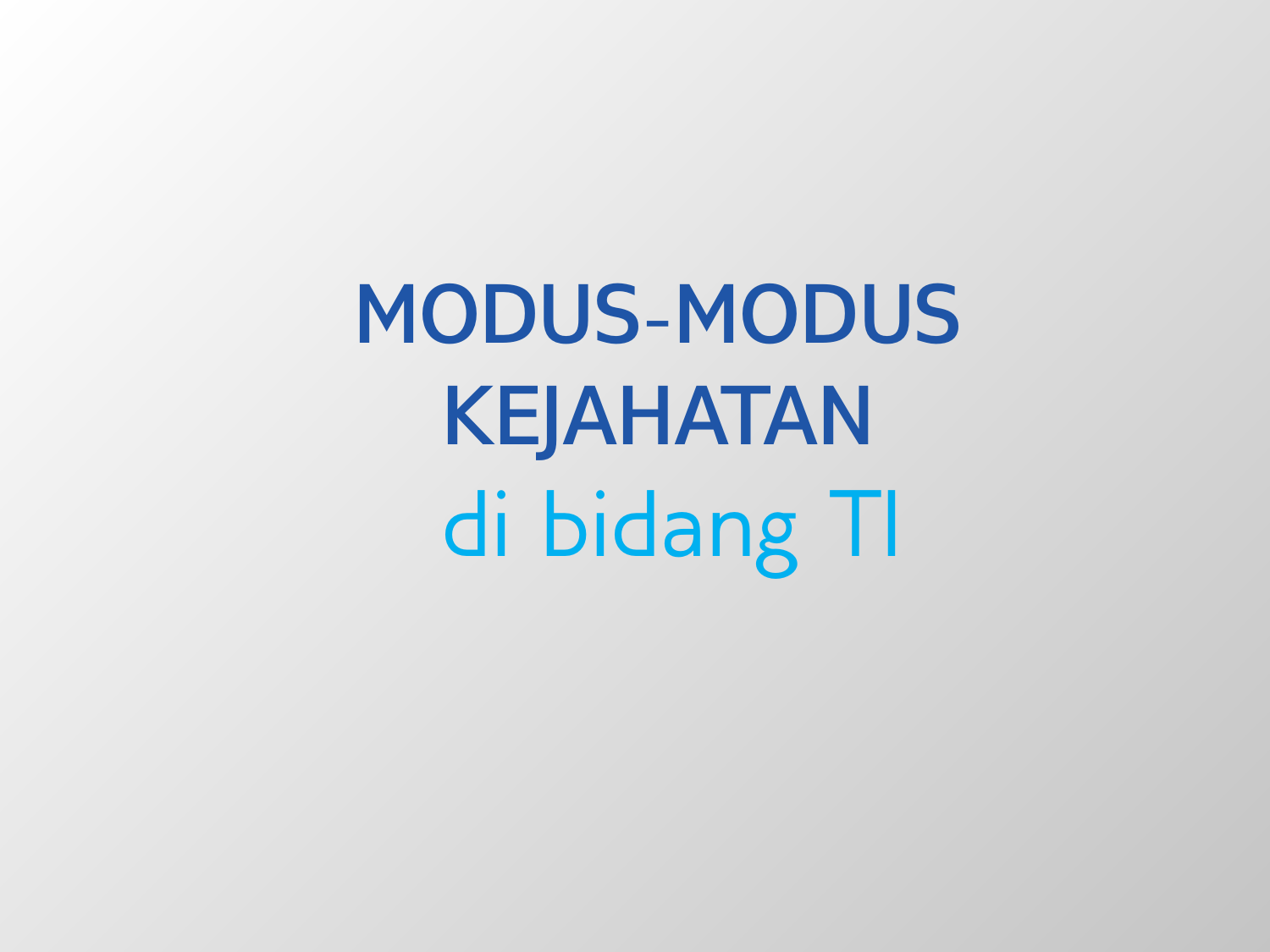

# MODUS-MODUS KEJAHATAN di bidang TI

1